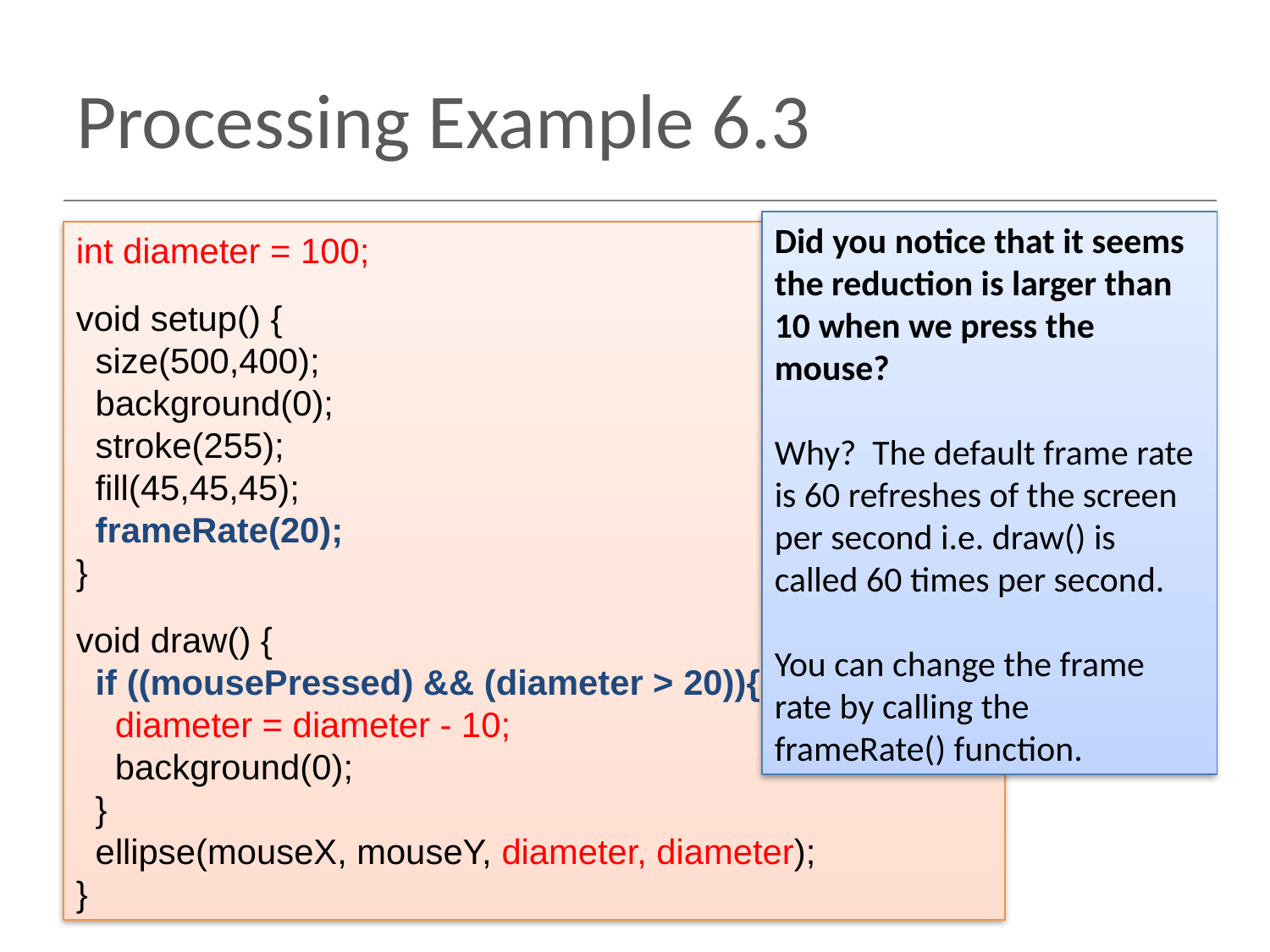

# Processing Example 6.3
Did you notice that it seems the reduction is larger than 10 when we press the mouse?

Why?  The default frame rate is 60 refreshes of the screen per second i.e. draw() is called 60 times per second.

You can change the frame rate by calling the frameRate() function.
int diameter = 100;

void setup() {
  size(500,400);
  background(0);
  stroke(255);
  fill(45,45,45);
  frameRate(20);
}

void draw() {
  if ((mousePressed) && (diameter > 20)){
    diameter = diameter - 10;
    background(0);
  }
  ellipse(mouseX, mouseY, diameter, diameter);
}